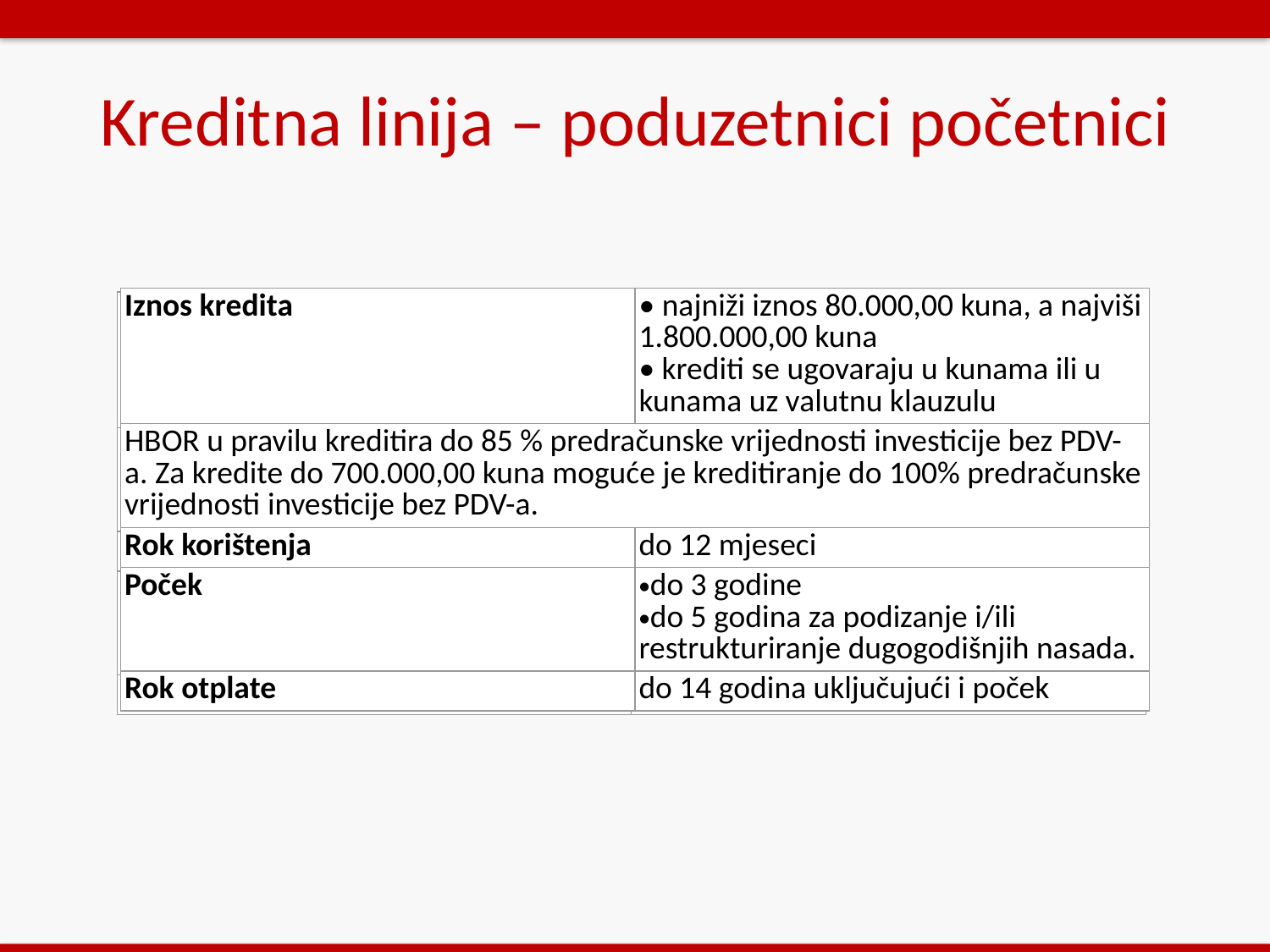

# Kreditna linija – poduzetnici početnici
| Iznos kredita | • najniži iznos 80.000,00 kuna, a najviši 1.800.000,00 kuna • krediti se ugovaraju u kunama ili u kunama uz valutnu klauzulu |
| --- | --- |
| HBOR u pravilu kreditira do 85 % predračunske vrijednosti investicije bez PDV-a. Za kredite do 700.000,00 kuna moguće je kreditiranje do 100% predračunske vrijednosti investicije bez PDV-a. |  |
| Rok korištenja | do 12 mjeseci |
| Poček | do 3 godine do 5 godina za podizanje i/ili restrukturiranje dugogodišnjih nasada. |
| Rok otplate | do 14 godina uključujući i poček |
| Iznos kredita | • najniži iznos 80.000,00 kuna, a najviši 1.800.000,00 kuna • krediti se ugovaraju u kunama ili u kunama uz valutnu klauzulu |
| --- | --- |
| HBOR u pravilu kreditira do 85 % predračunske vrijednosti investicije bez PDV-a. Za kredite do 700.000,00 kuna moguće je kreditiranje do 100% predračunske vrijednosti investicije bez PDV-a. |  |
| Rok korištenja | do 12 mjeseci |
| Poček | do 3 godine do 5 godina za podizanje i/ili restrukturiranje dugogodišnjih nasada. |
| Rok otplate | do 14 godina uključujući i poček |